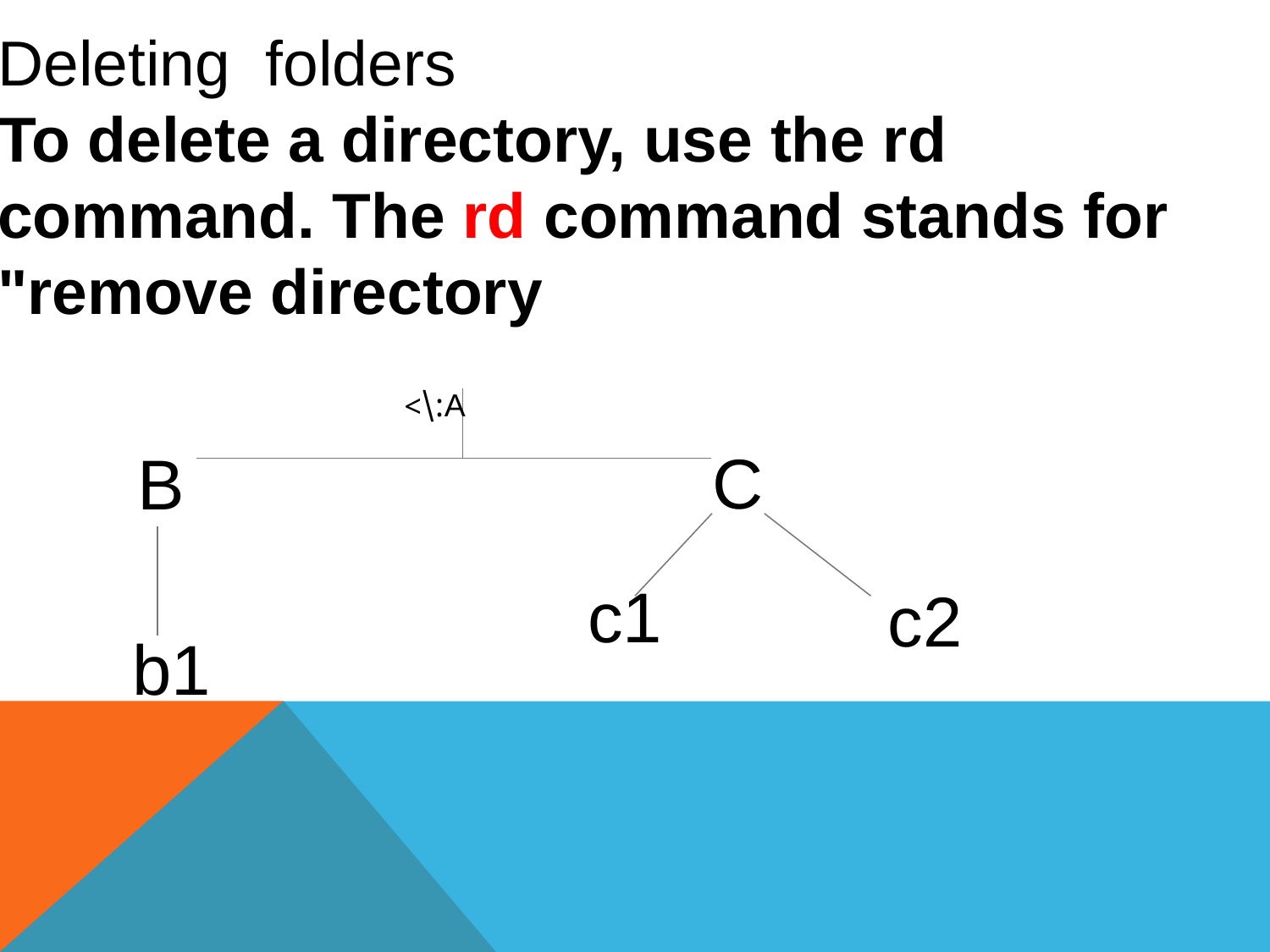

Deleting  folders
To delete a directory, use the rd command. The rd command stands for "remove directory
A:\>
C
B
c1
c2
b1